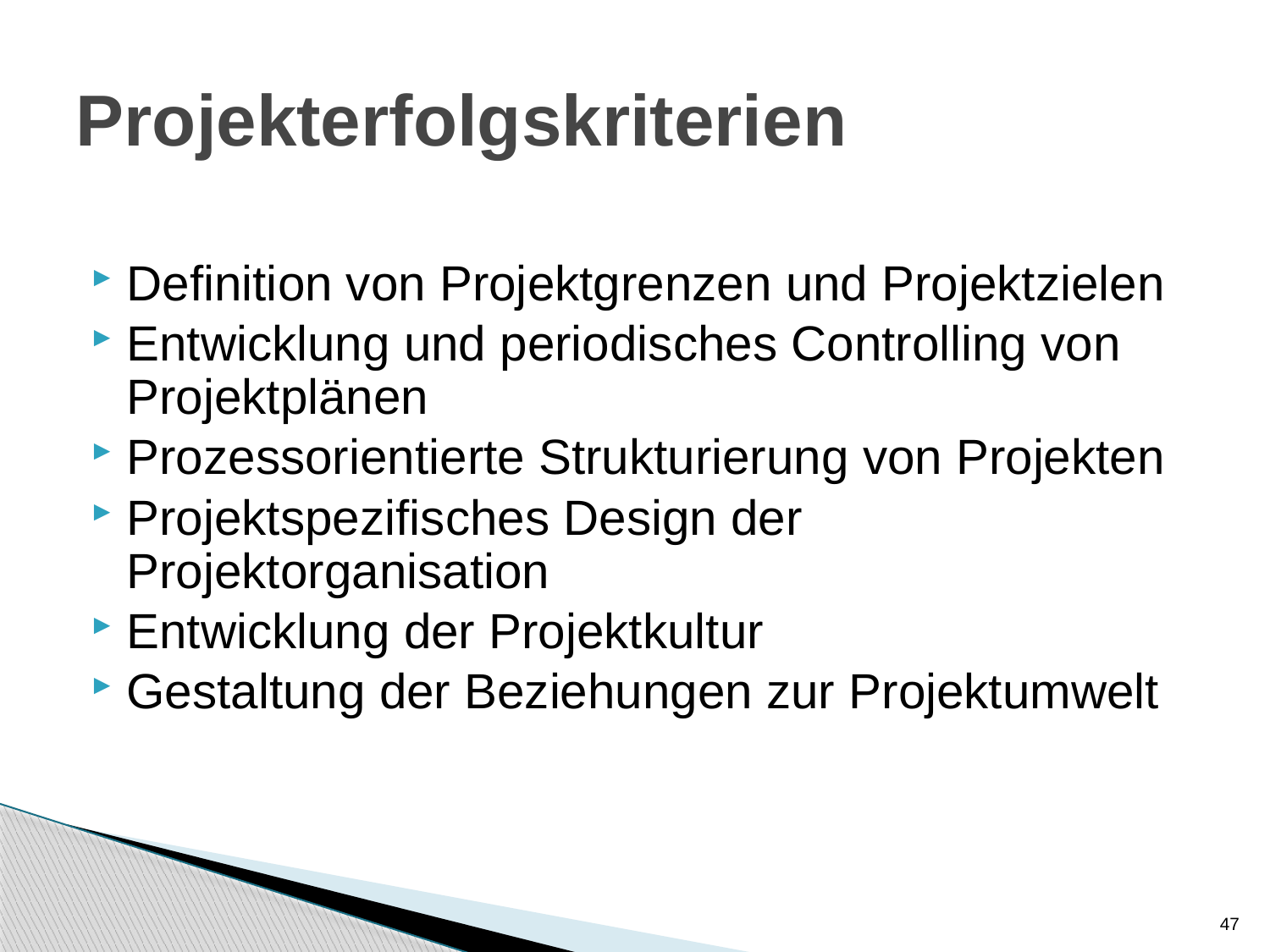

# Projekterfolgskriterien

Definition von Projektgrenzen und Projektzielen
Entwicklung und periodisches Controlling von Projektplänen
Prozessorientierte Strukturierung von Projekten
Projektspezifisches Design der Projektorganisation
Entwicklung der Projektkultur
Gestaltung der Beziehungen zur Projektumwelt

47